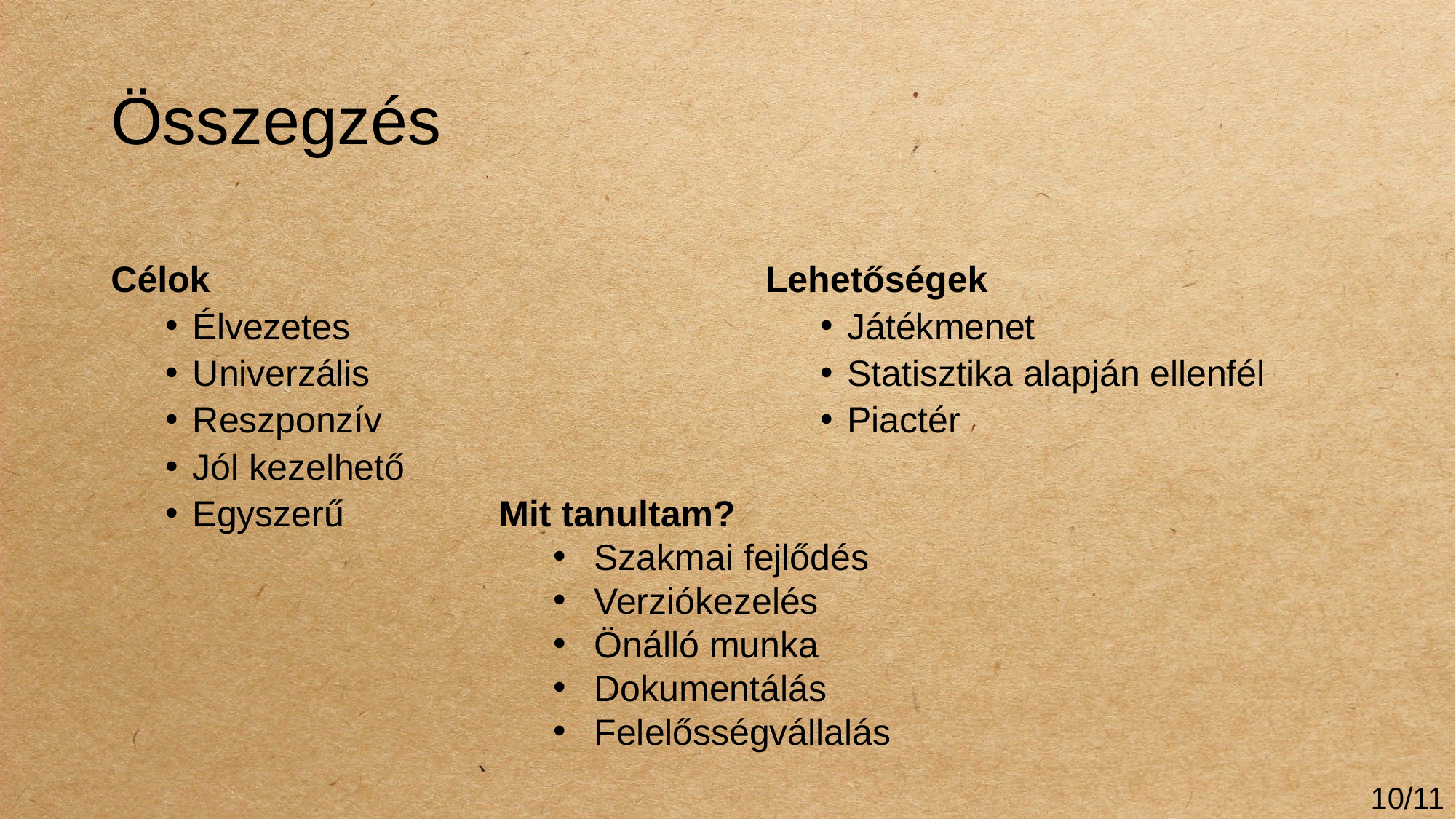

# Összegzés
Célok
Élvezetes
Univerzális
Reszponzív
Jól kezelhető
Egyszerű
Lehetőségek
Játékmenet
Statisztika alapján ellenfél
Piactér
Mit tanultam?
Szakmai fejlődés
Verziókezelés
Önálló munka
Dokumentálás
Felelősségvállalás

10/11